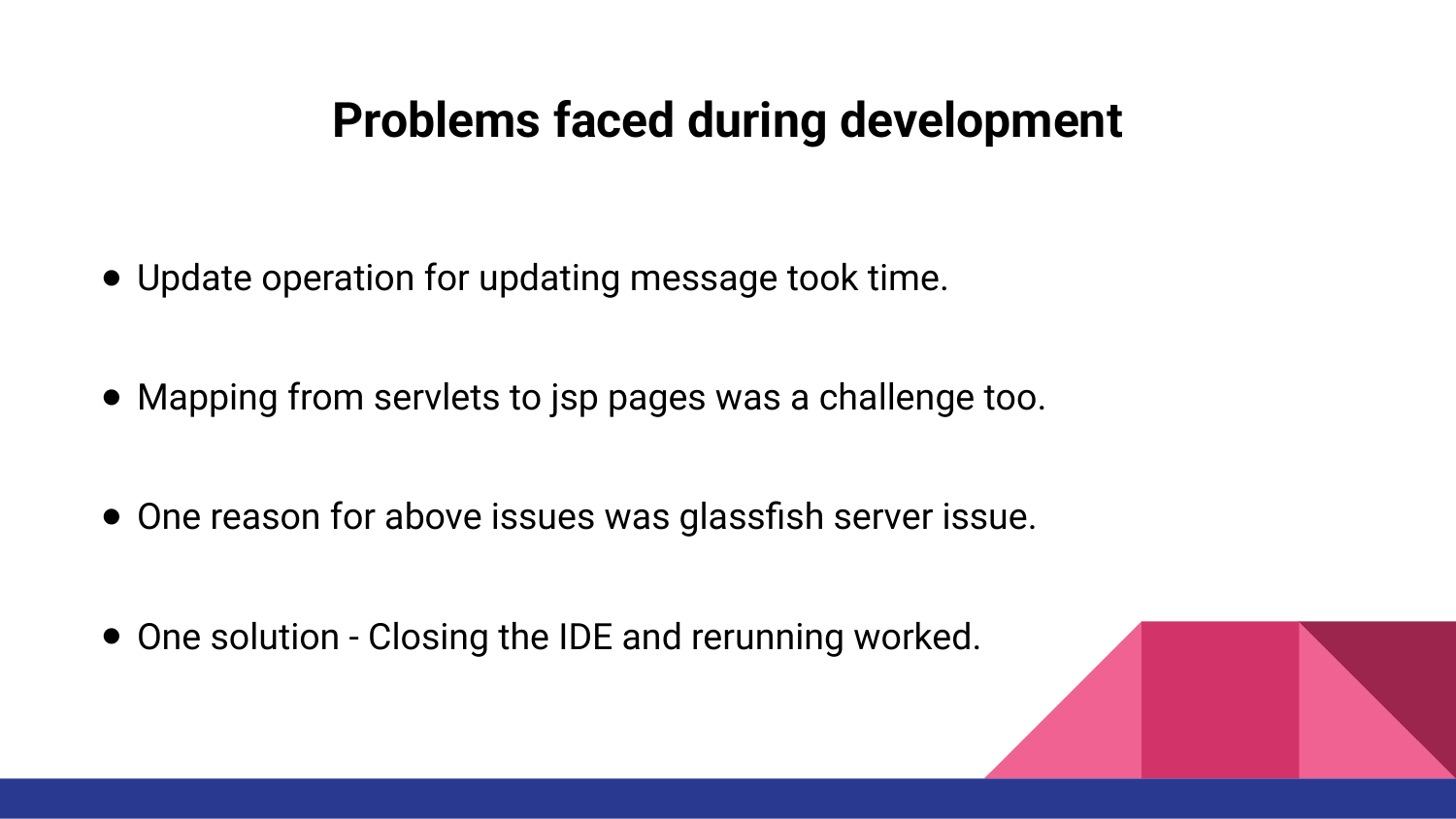

# Problems faced during development
Update operation for updating message took time.
Mapping from servlets to jsp pages was a challenge too.
One reason for above issues was glassfish server issue.
One solution - Closing the IDE and rerunning worked.